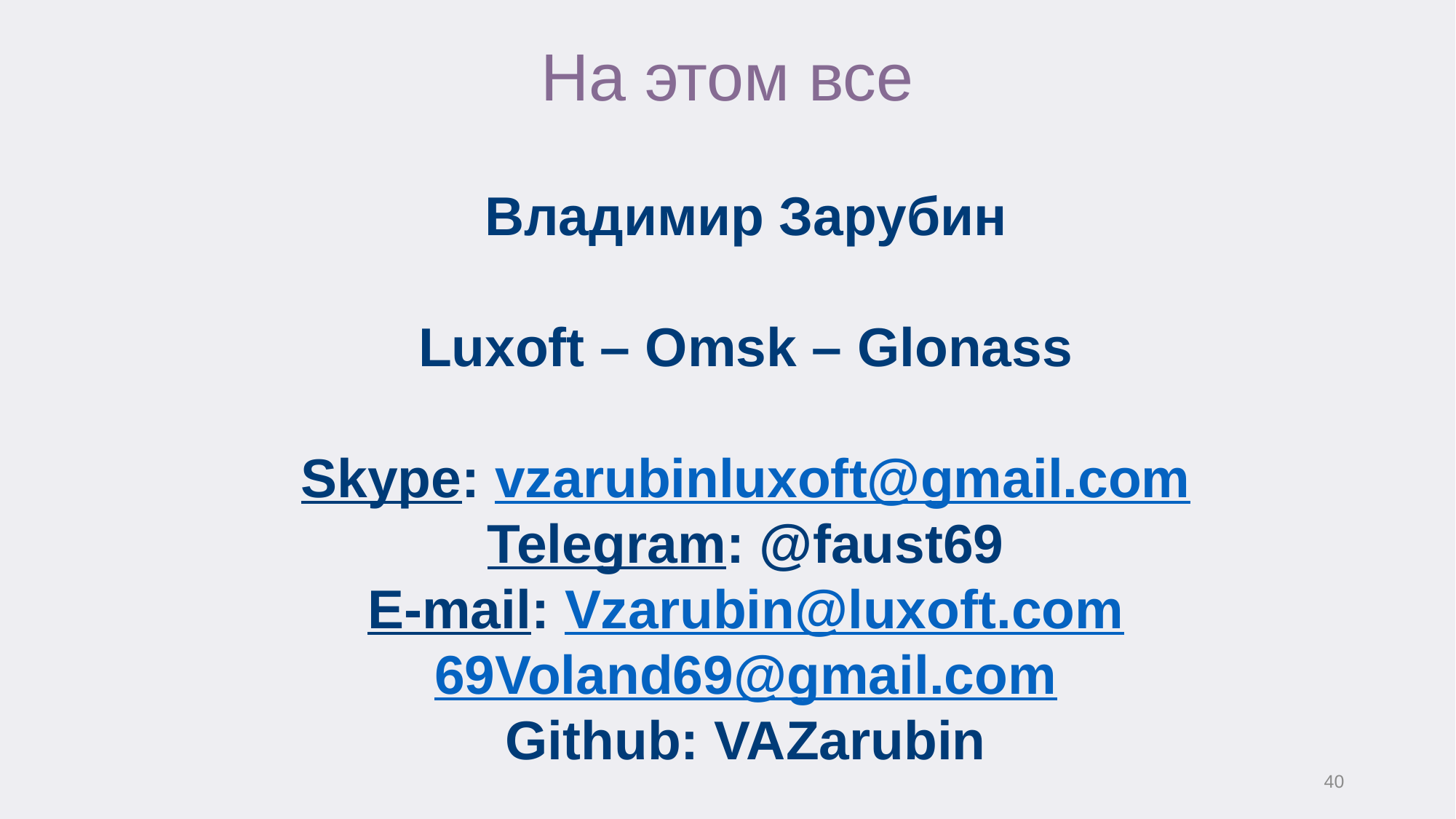

# На этом все
Владимир Зарубин

Luxoft – Omsk – Glonass

Skype: vzarubinluxoft@gmail.com
Telegram: @faust69
E-mail: Vzarubin@luxoft.com
69Voland69@gmail.com
Github: VAZarubin

40